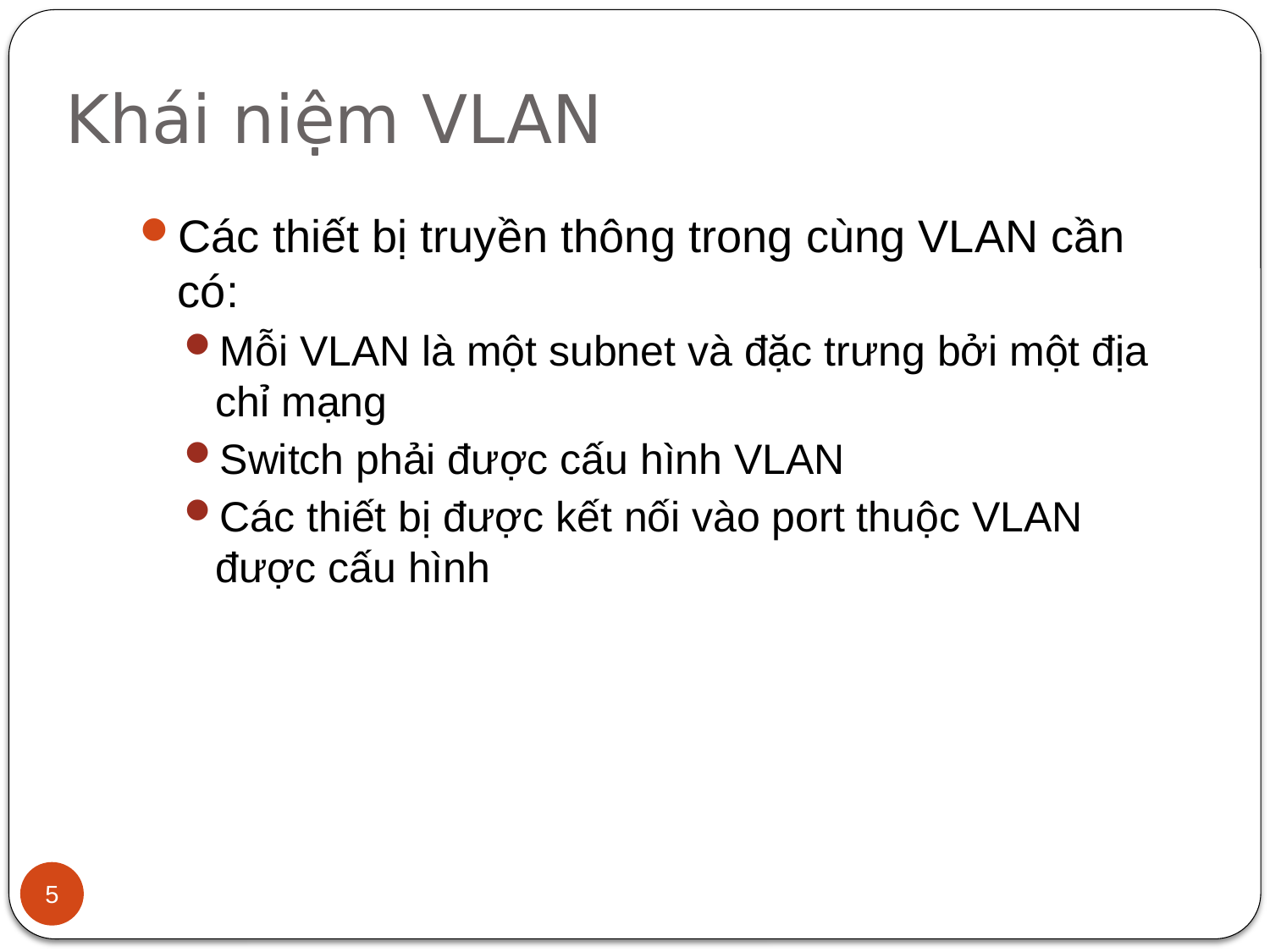

# Khái niệm VLAN
Các thiết bị truyền thông trong cùng VLAN cần có:
Mỗi VLAN là một subnet và đặc trưng bởi một địa chỉ mạng
Switch phải được cấu hình VLAN
Các thiết bị được kết nối vào port thuộc VLAN được cấu hình
5